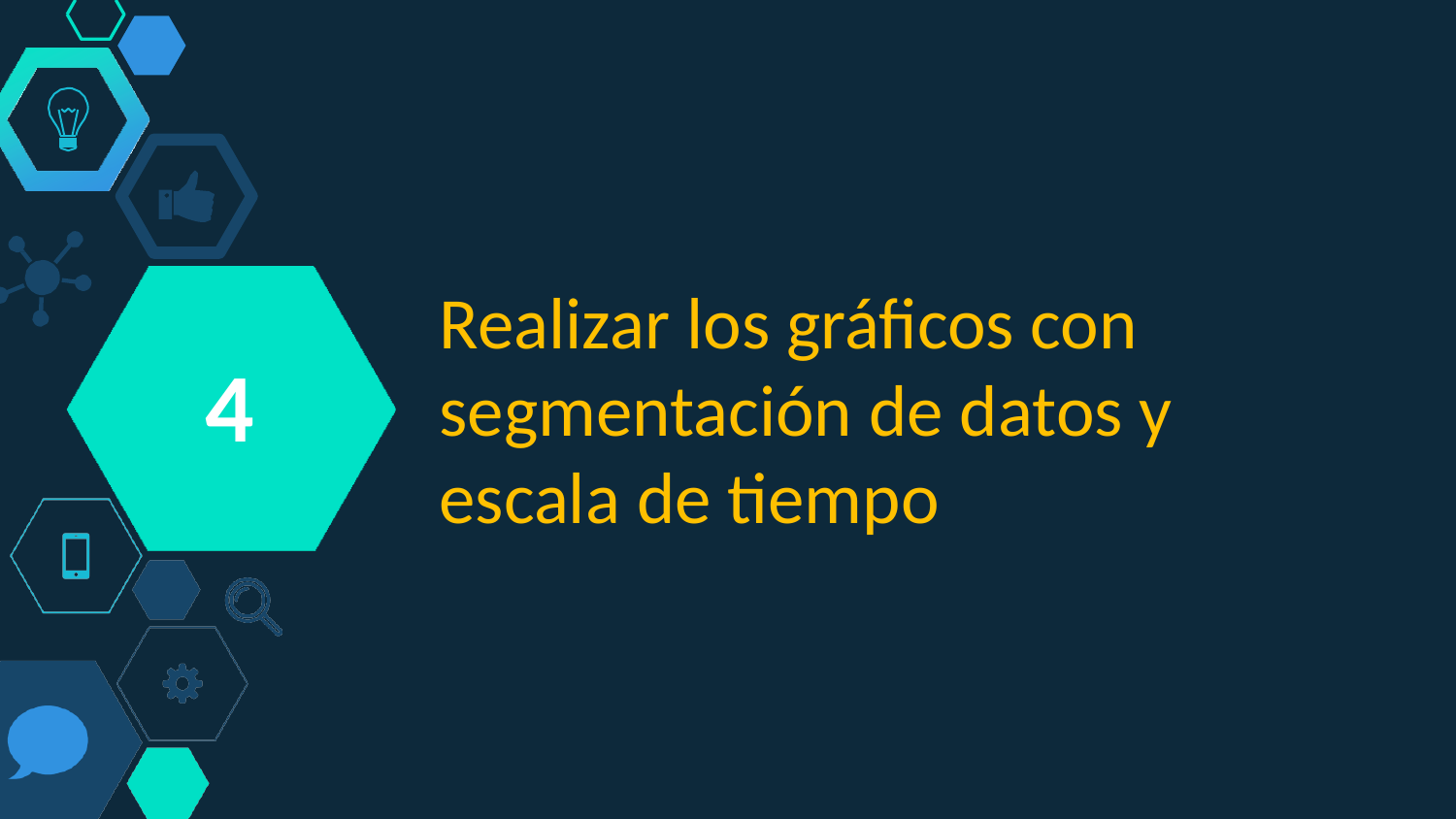

Realizar los gráficos con segmentación de datos y escala de tiempo

4